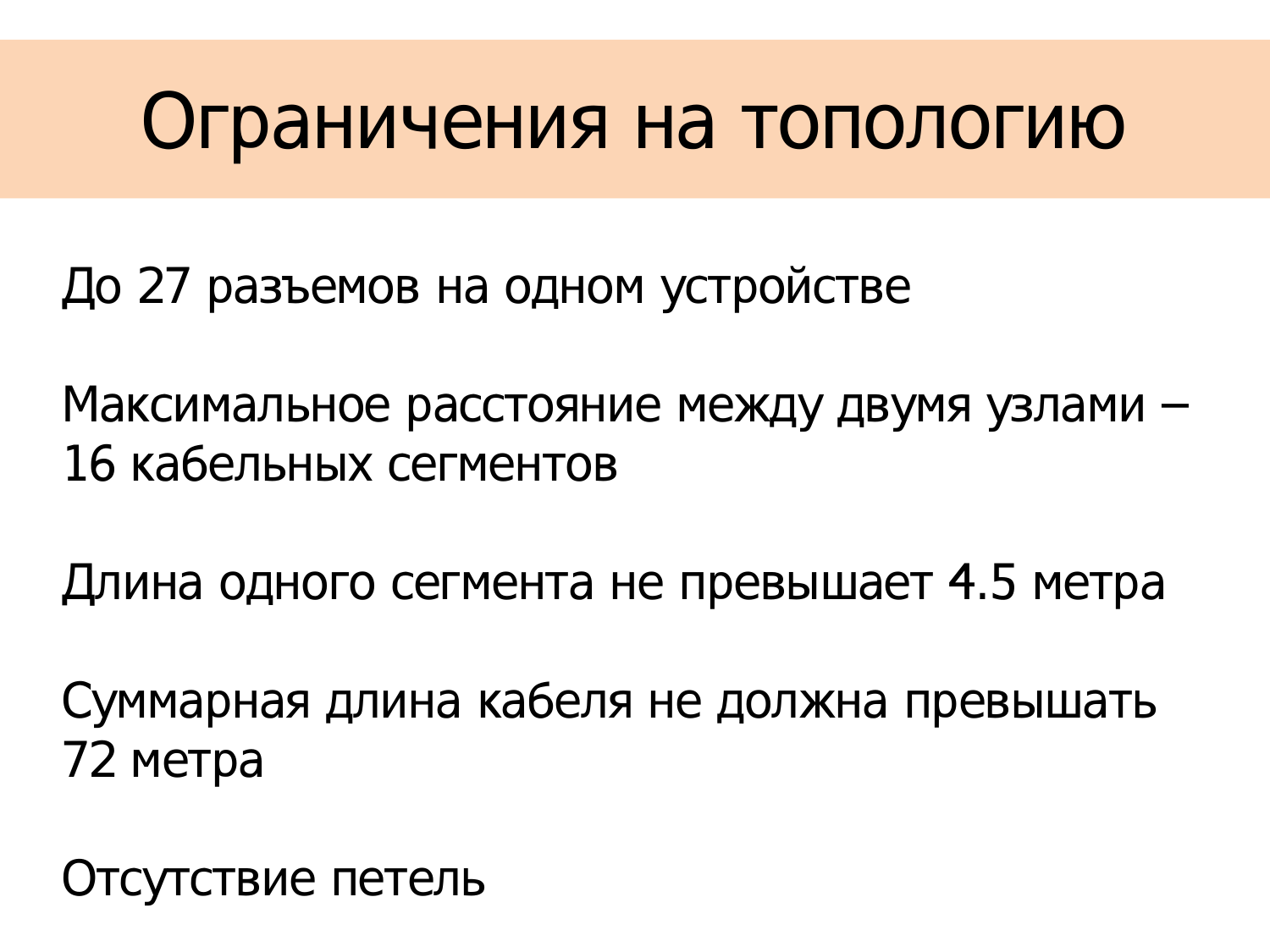

# Ограничения на топологию
До 27 разъемов на одном устройстве

Максимальное расстояние между двумя узлами – 16 кабельных сегментов

Длина одного сегмента не превышает 4.5 метра

Суммарная длина кабеля не должна превышать 72 метра

Отсутствие петель